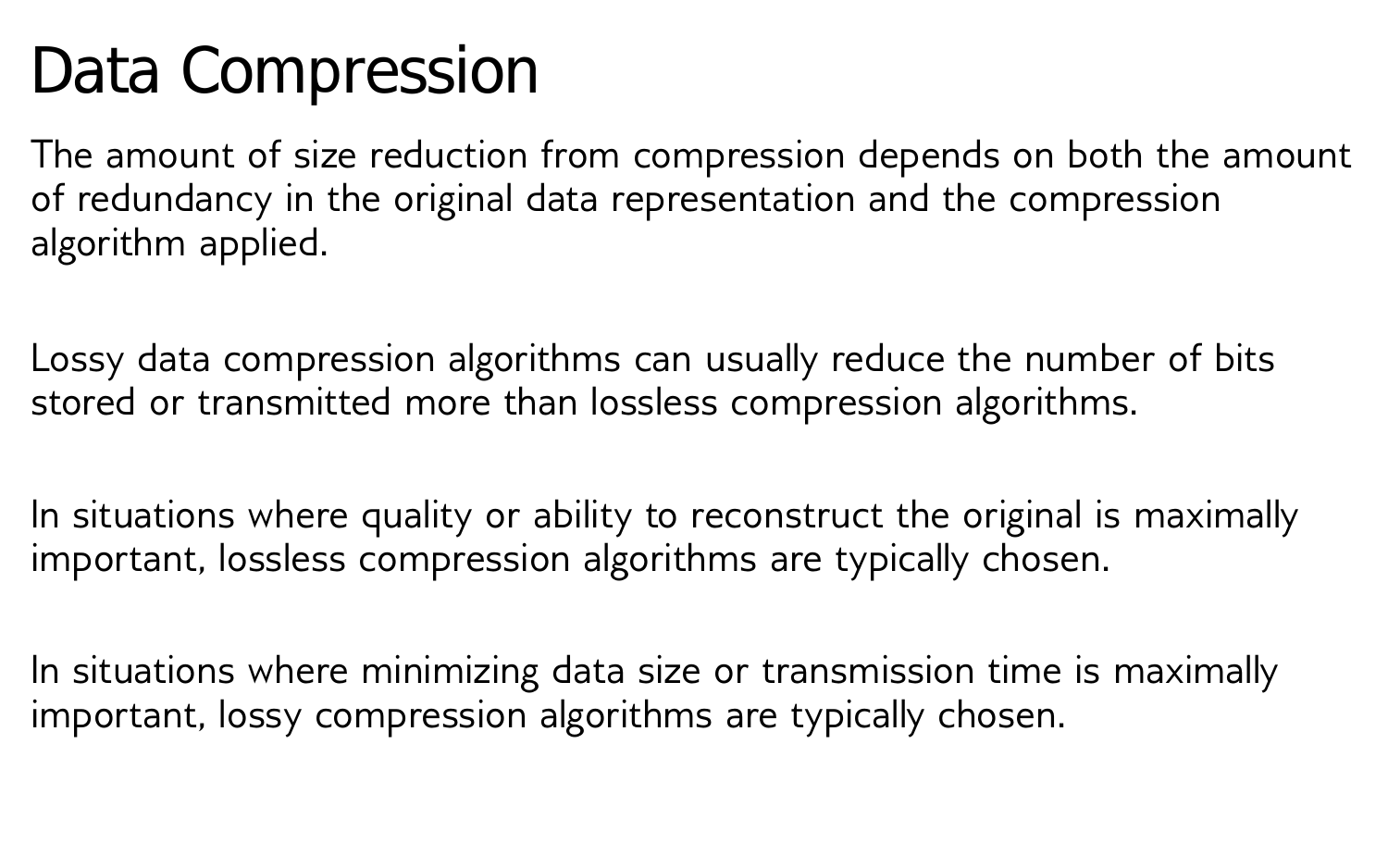

# Data Compression
The amount of size reduction from compression depends on both the amount of redundancy in the original data representation and the compression algorithm applied.

Lossy data compression algorithms can usually reduce the number of bits stored or transmitted more than lossless compression algorithms.

In situations where quality or ability to reconstruct the original is maximally important, lossless compression algorithms are typically chosen.

In situations where minimizing data size or transmission time is maximally important, lossy compression algorithms are typically chosen.